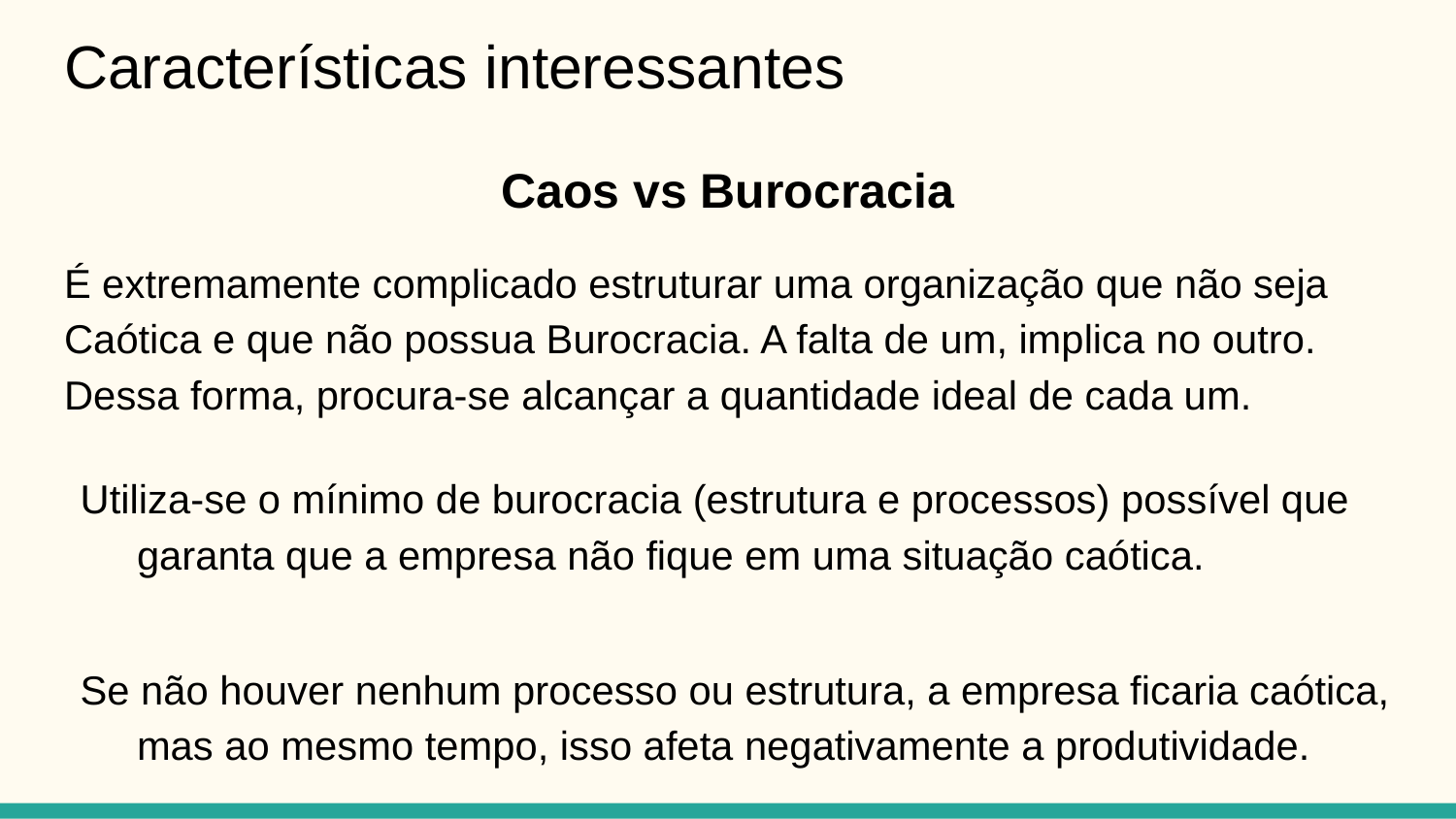

# Características interessantes
Caos vs Burocracia
É extremamente complicado estruturar uma organização que não seja Caótica e que não possua Burocracia. A falta de um, implica no outro. Dessa forma, procura-se alcançar a quantidade ideal de cada um.
Utiliza-se o mínimo de burocracia (estrutura e processos) possível que garanta que a empresa não fique em uma situação caótica.
Se não houver nenhum processo ou estrutura, a empresa ficaria caótica, mas ao mesmo tempo, isso afeta negativamente a produtividade.